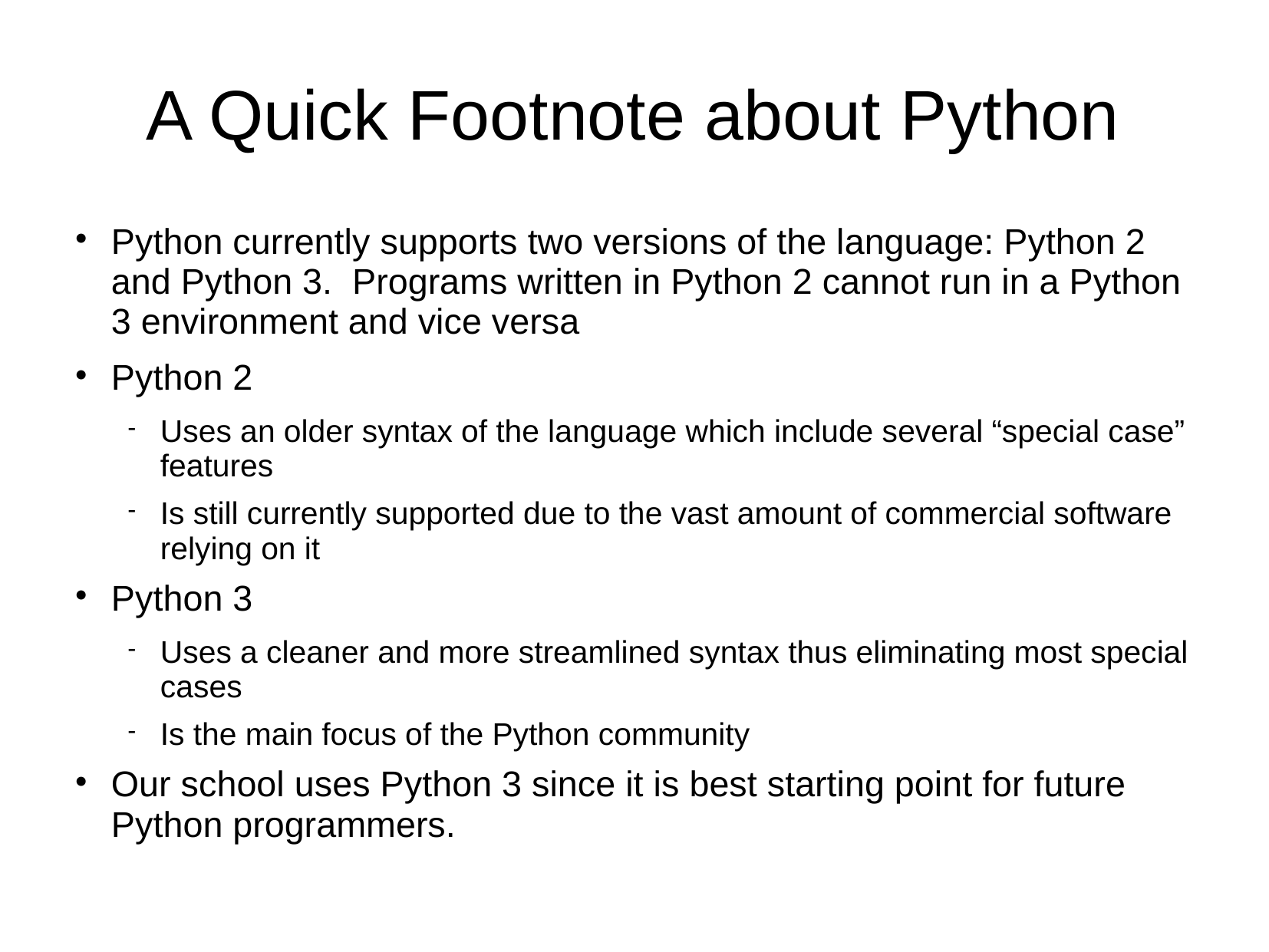

# A Quick Footnote about Python
Python currently supports two versions of the language: Python 2 and Python 3.  Programs written in Python 2 cannot run in a Python 3 environment and vice versa
Python 2
Uses an older syntax of the language which include several “special case” features
Is still currently supported due to the vast amount of commercial software relying on it
Python 3
Uses a cleaner and more streamlined syntax thus eliminating most special cases
Is the main focus of the Python community
Our school uses Python 3 since it is best starting point for future Python programmers.